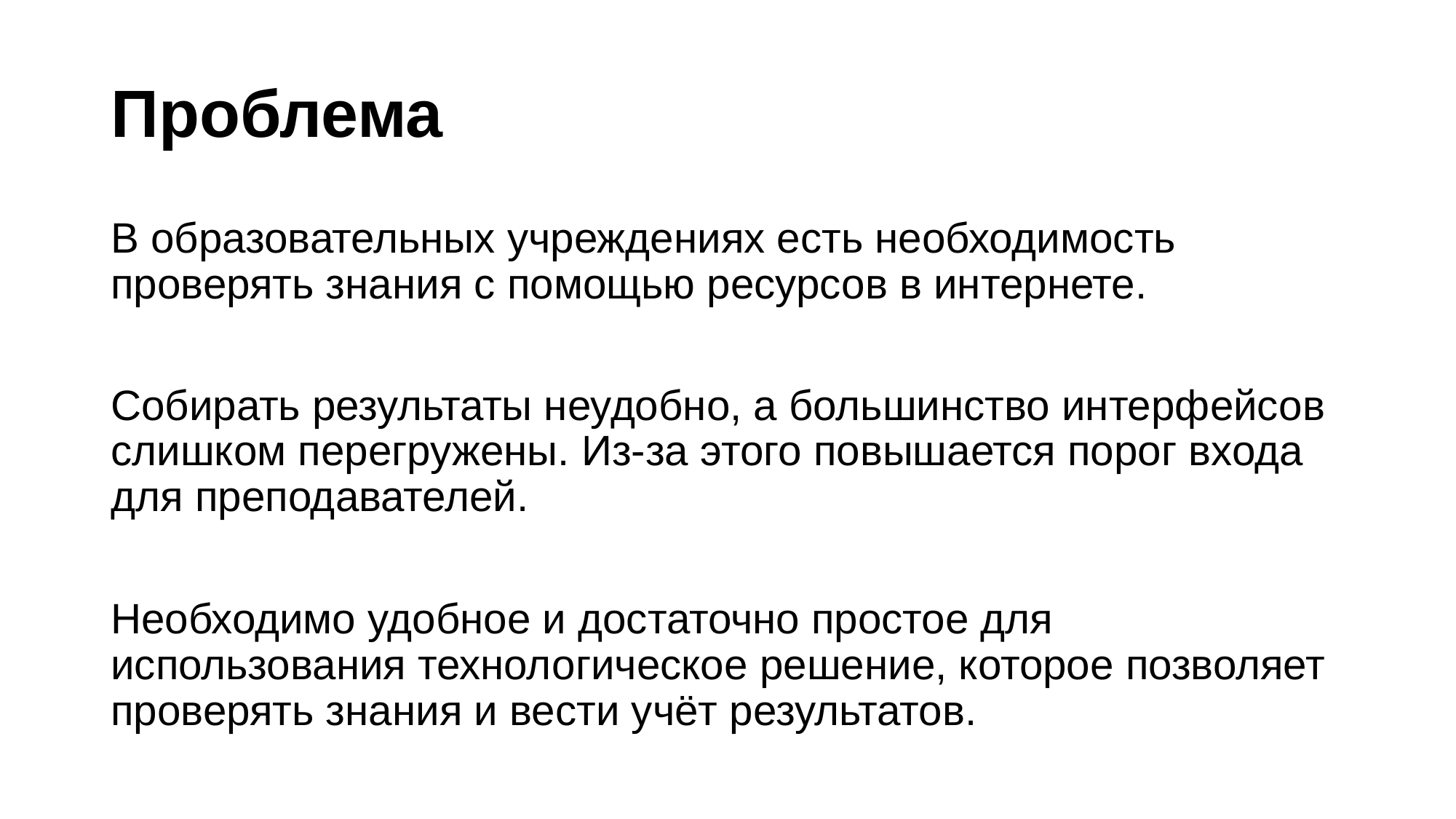

# Проблема
В образовательных учреждениях есть необходимость проверять знания с помощью ресурсов в интернете.

Собирать результаты неудобно, а большинство интерфейсов слишком перегружены. Из-за этого повышается порог входа для преподавателей.

Необходимо удобное и достаточно простое для использования технологическое решение, которое позволяет проверять знания и вести учёт результатов.